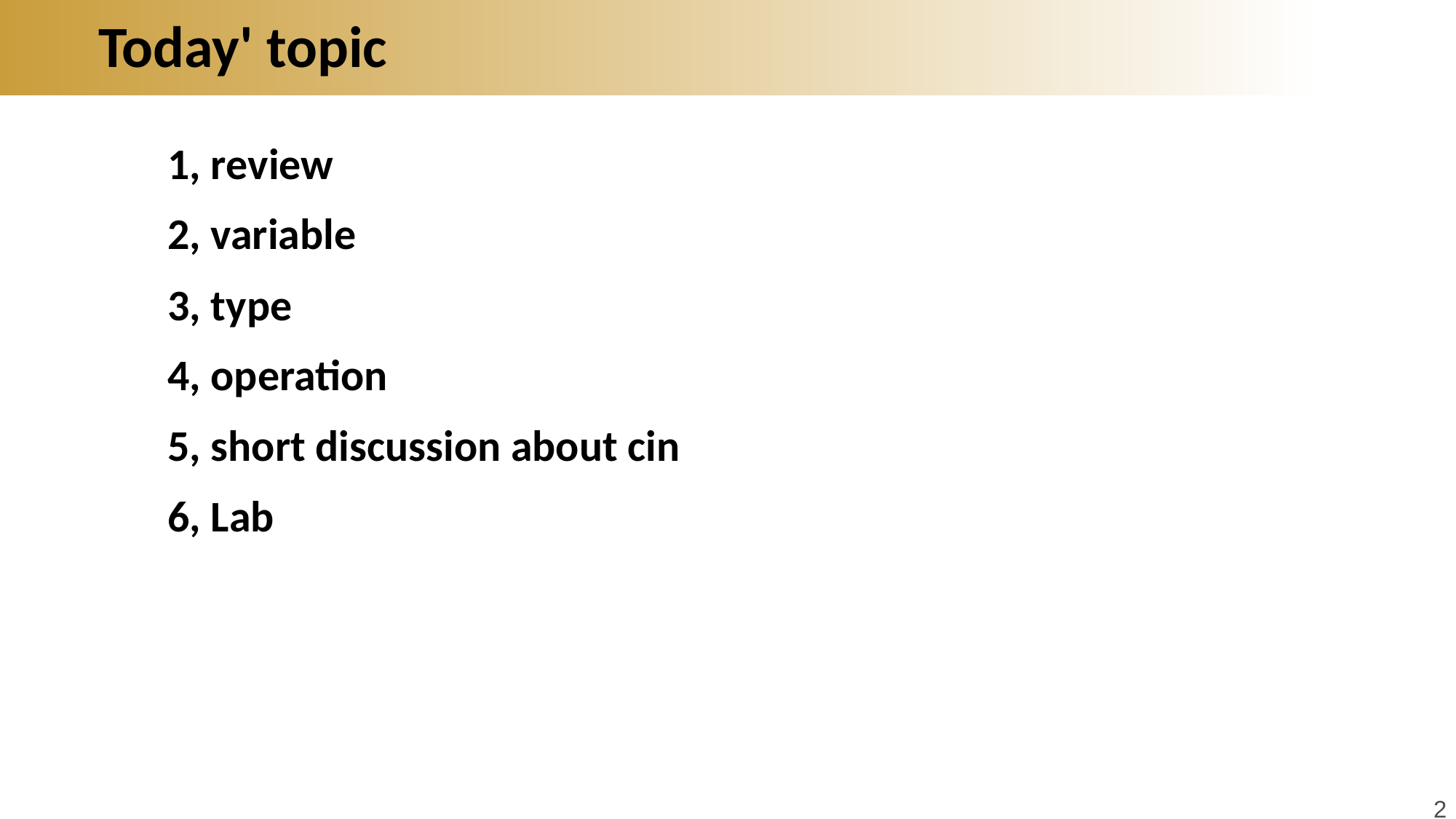

# Today' topic
1, review
2, variable
3, type
4, operation
5, short discussion about cin
6, Lab
2